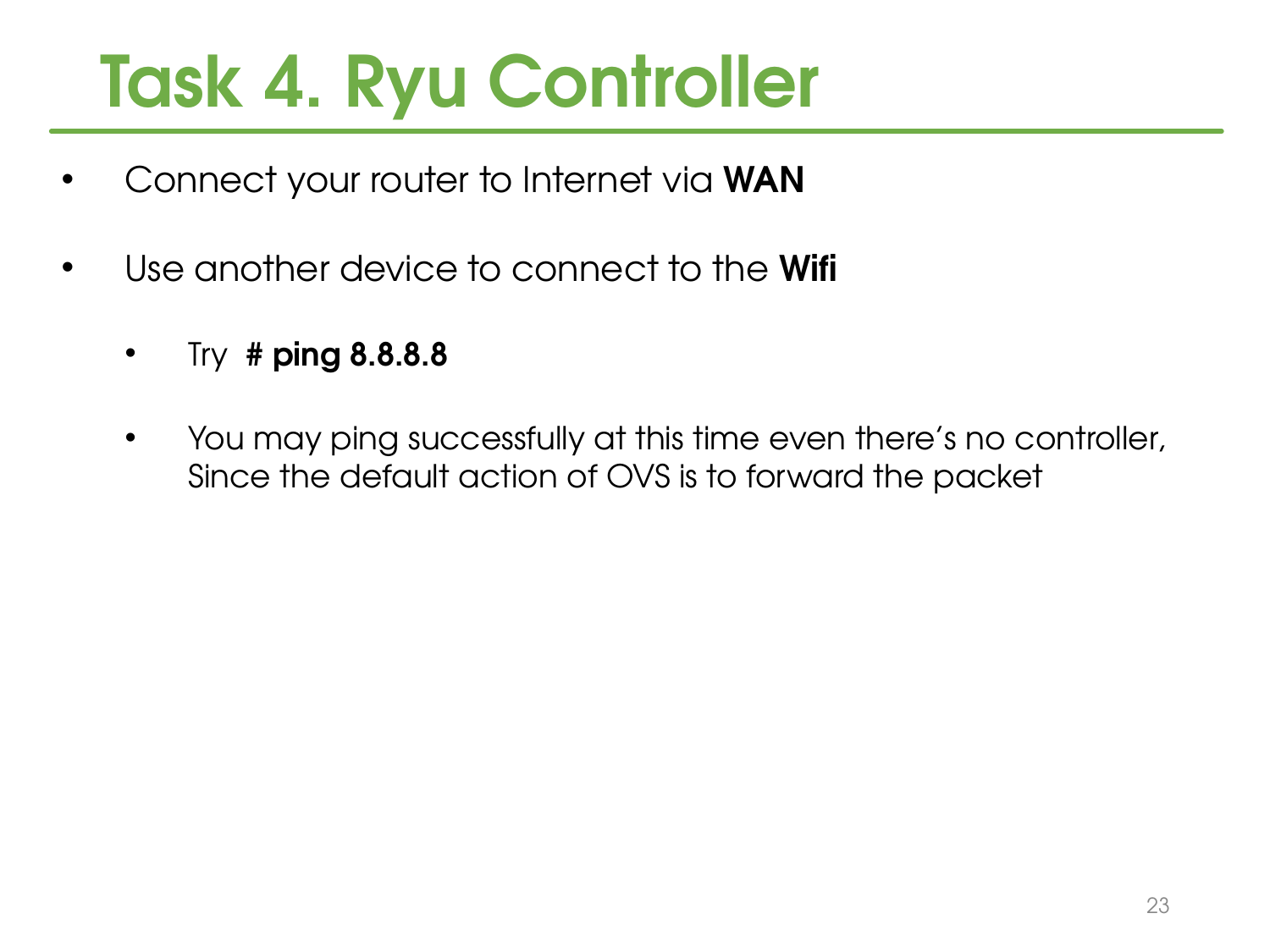

# Task 4. Ryu Controller
Connect your router to Internet via WAN
Use another device to connect to the Wifi
Try  # ping 8.8.8.8
You may ping successfully at this time even there’s no controller, Since the default action of OVS is to forward the packet

23